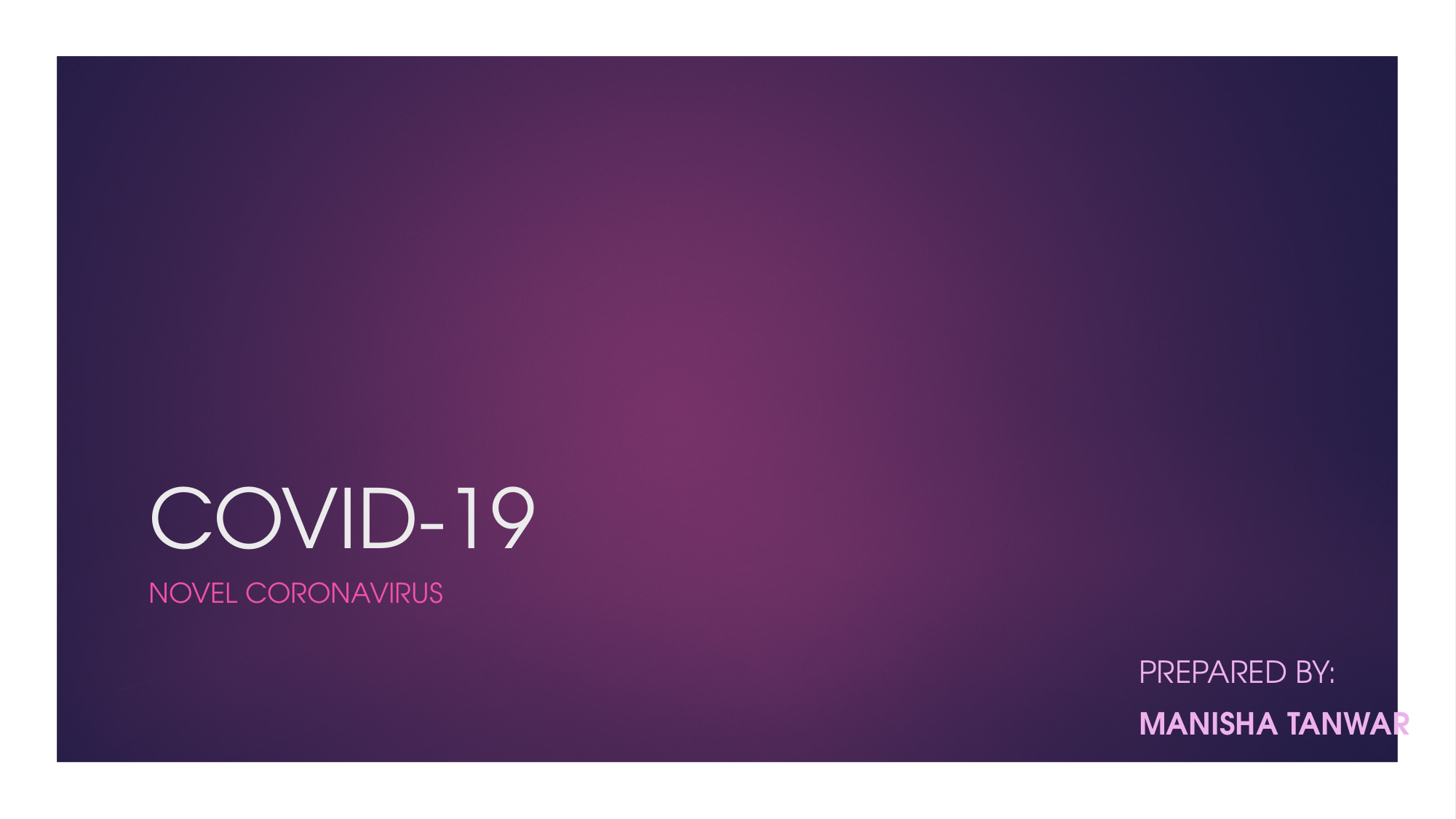

# COVID-19
novel coronavirus
Prepared by:
Manisha Tanwar